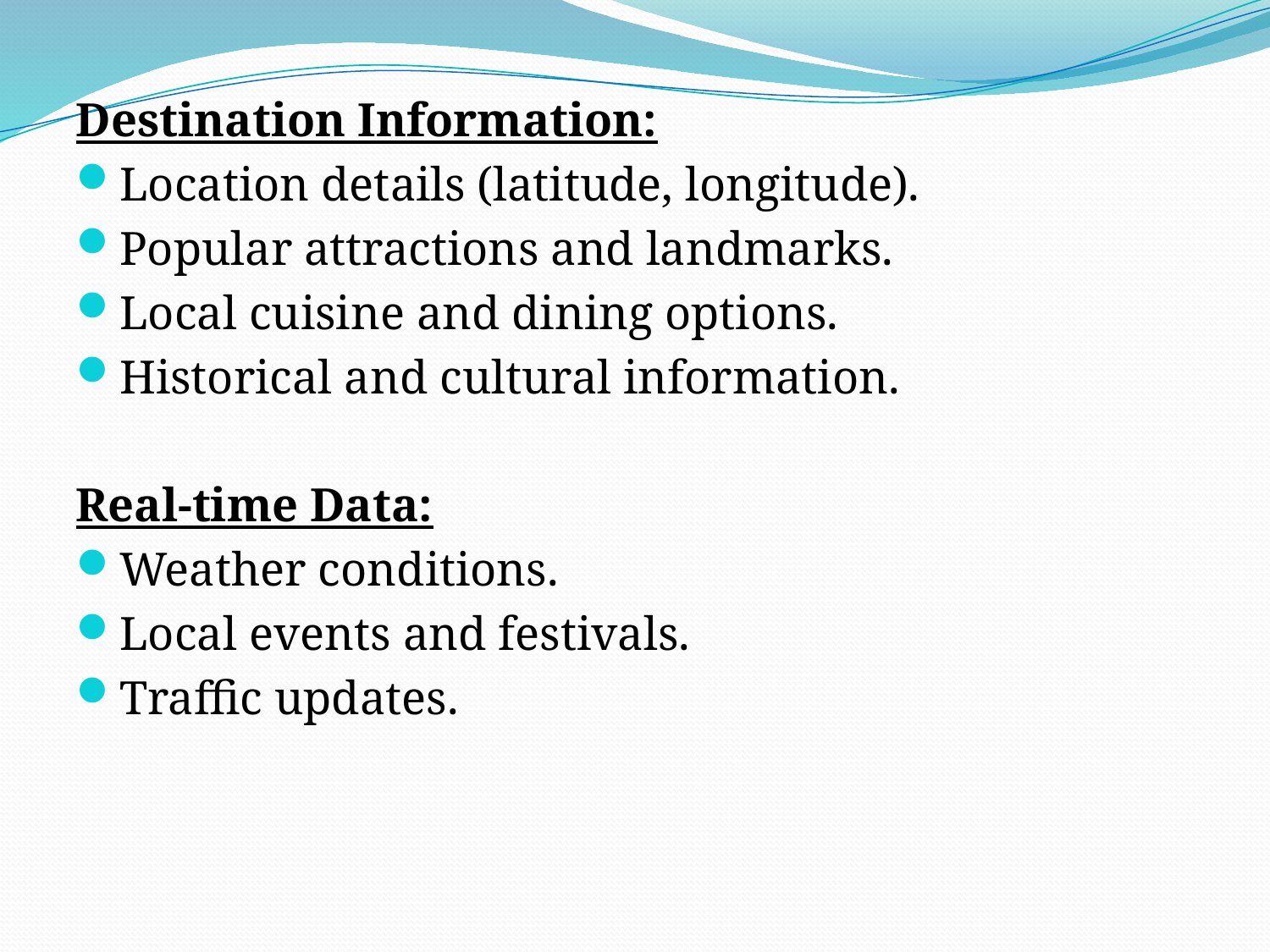

Destination Information:
Location details (latitude, longitude).
Popular attractions and landmarks.
Local cuisine and dining options.
Historical and cultural information.

Real-time Data:
Weather conditions.
Local events and festivals.
Traffic updates.